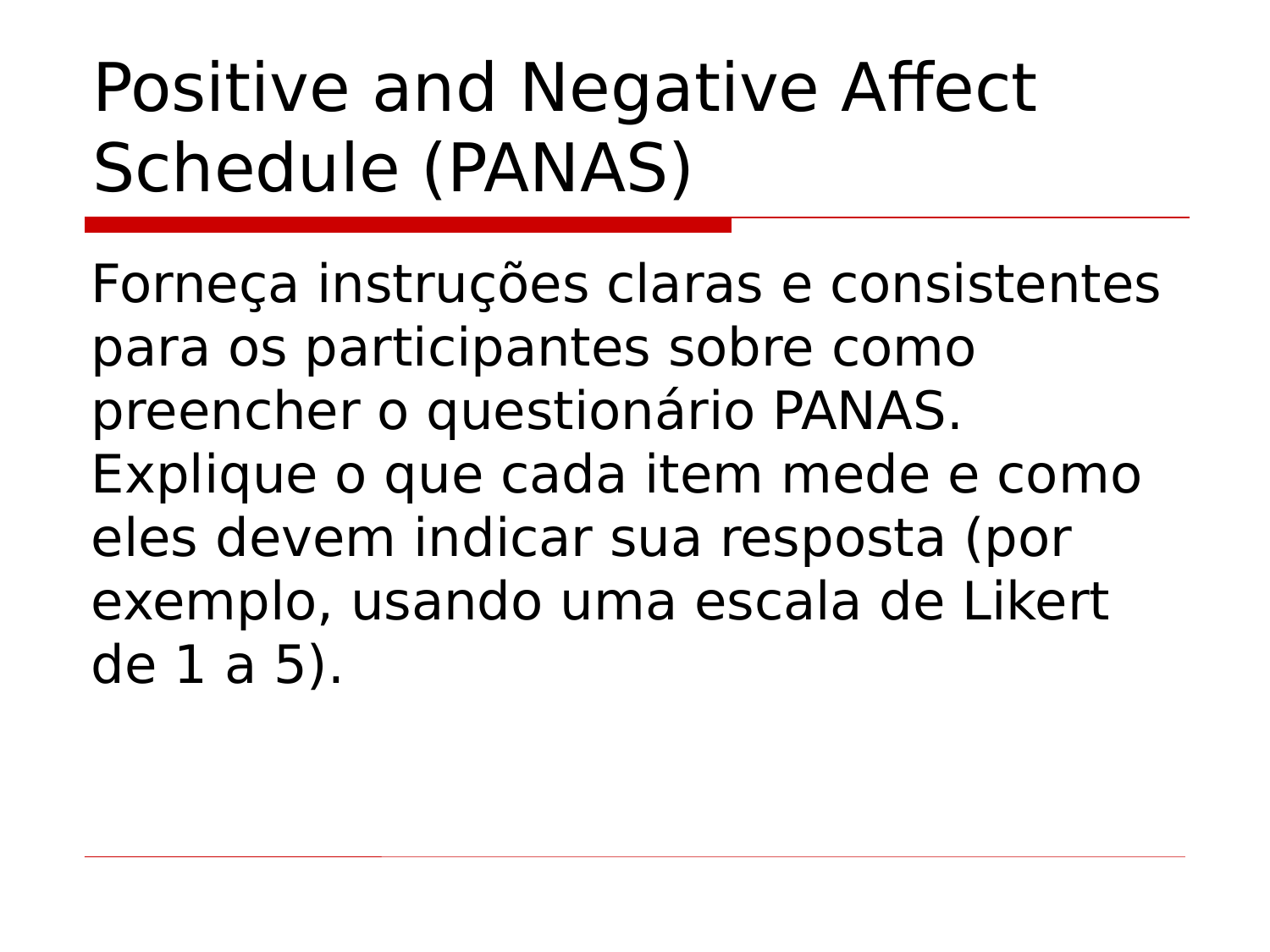

# Positive and Negative Affect Schedule (PANAS)
Forneça instruções claras e consistentes para os participantes sobre como preencher o questionário PANAS. Explique o que cada item mede e como eles devem indicar sua resposta (por exemplo, usando uma escala de Likert de 1 a 5).